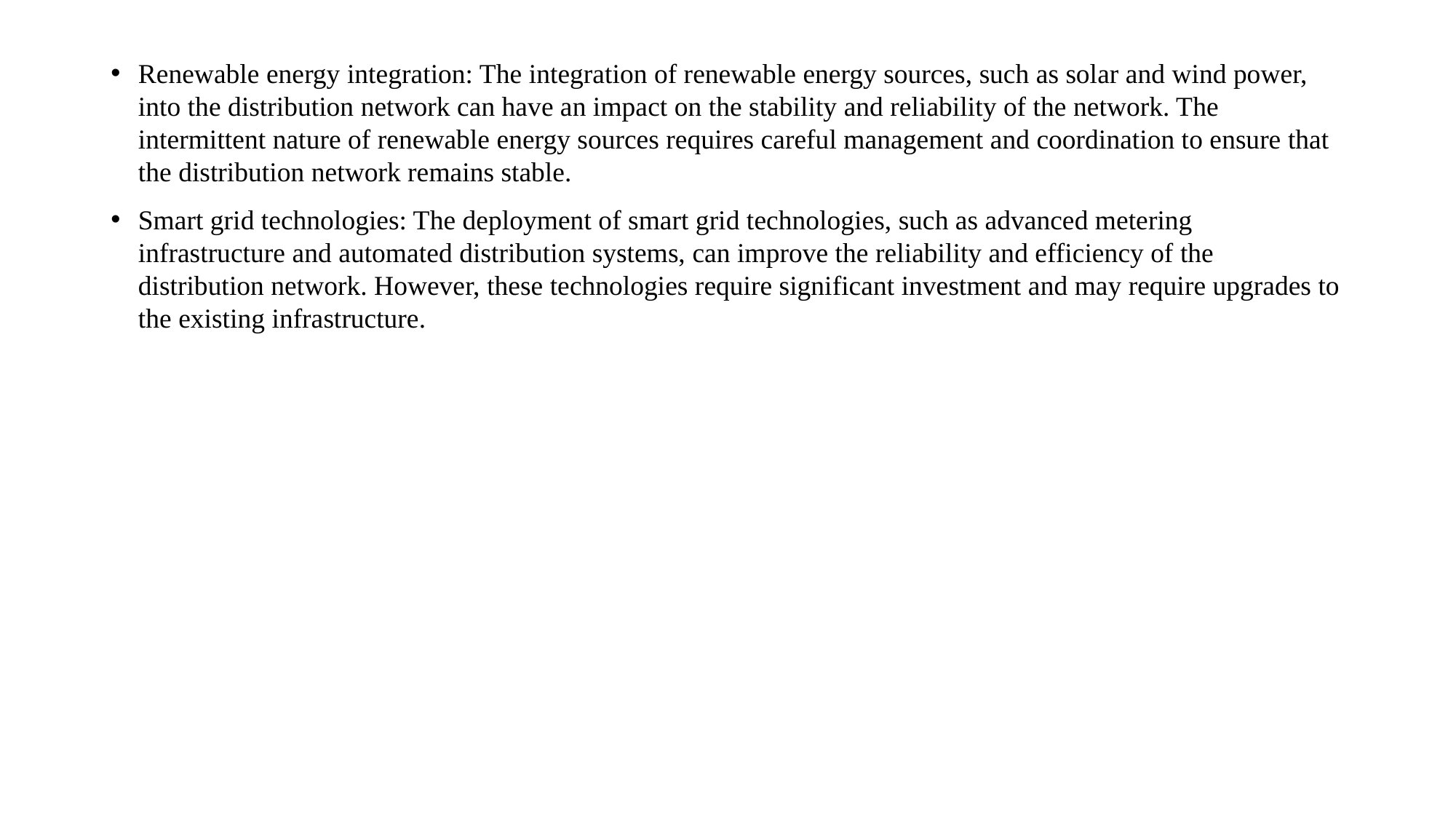

Renewable energy integration: The integration of renewable energy sources, such as solar and wind power, into the distribution network can have an impact on the stability and reliability of the network. The intermittent nature of renewable energy sources requires careful management and coordination to ensure that the distribution network remains stable.
Smart grid technologies: The deployment of smart grid technologies, such as advanced metering infrastructure and automated distribution systems, can improve the reliability and efficiency of the distribution network. However, these technologies require significant investment and may require upgrades to the existing infrastructure.